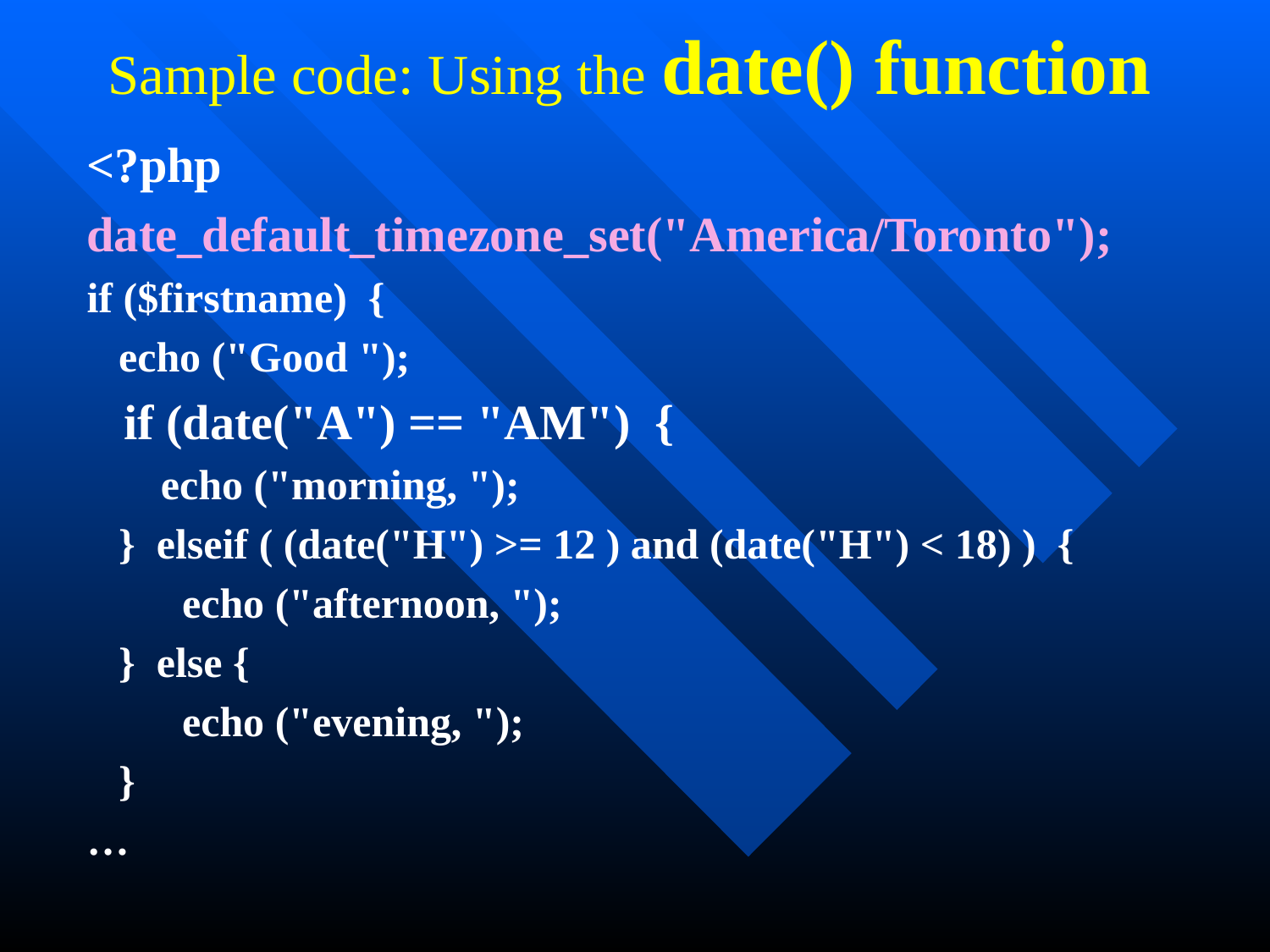

# Sample code: Using the date() function
<?php
date_default_timezone_set("America/Toronto");
if ($firstname)  {
   echo ("Good ");
   if (date("A") == "AM")  {
       echo ("morning, ");
   }  elseif ( (date("H") >= 12 ) and (date("H") < 18) )  {
         echo ("afternoon, ");
   }  else {
         echo ("evening, ");
   }
…